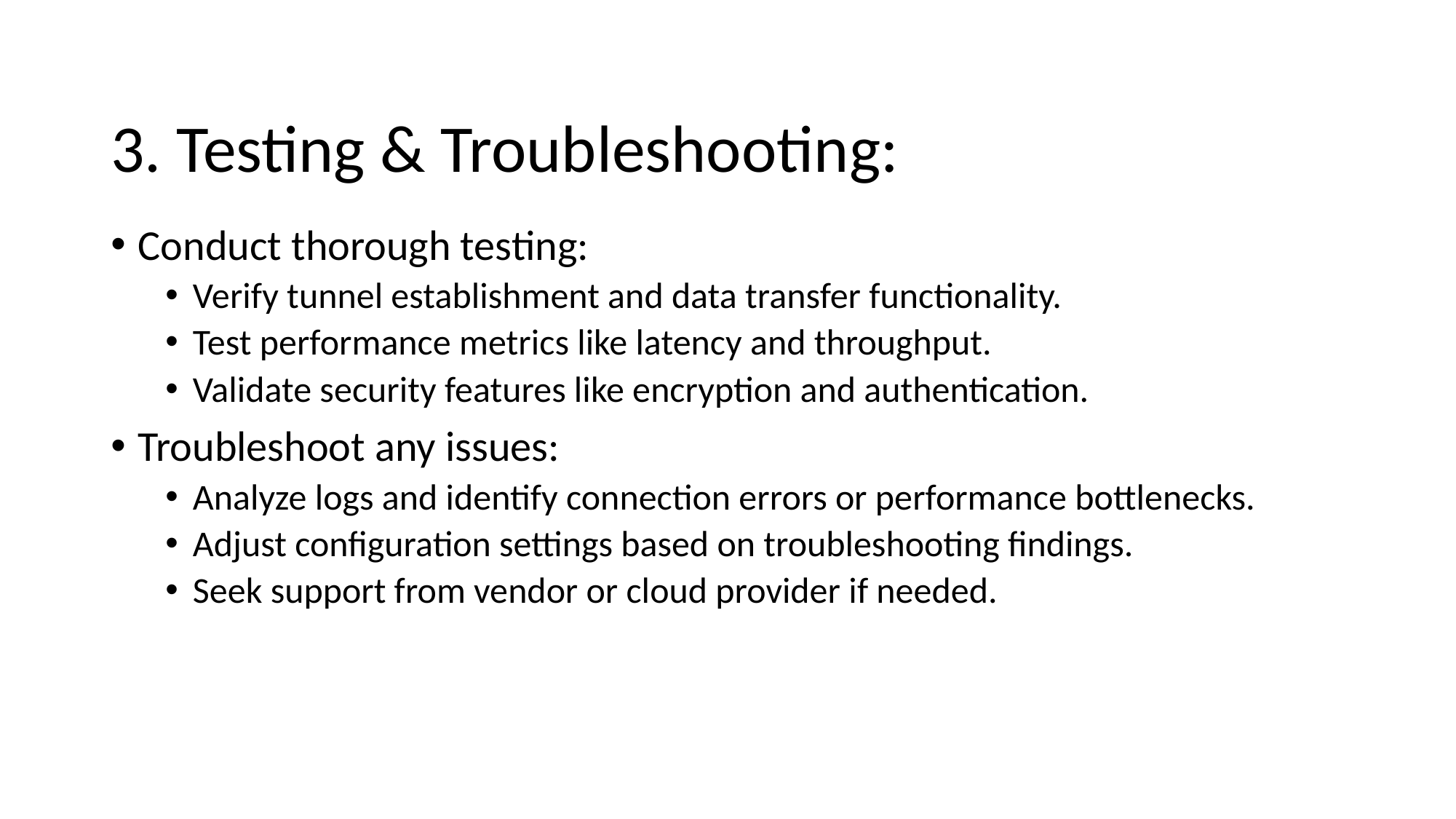

# 3. Testing & Troubleshooting:
Conduct thorough testing:
Verify tunnel establishment and data transfer functionality.
Test performance metrics like latency and throughput.
Validate security features like encryption and authentication.
Troubleshoot any issues:
Analyze logs and identify connection errors or performance bottlenecks.
Adjust configuration settings based on troubleshooting findings.
Seek support from vendor or cloud provider if needed.